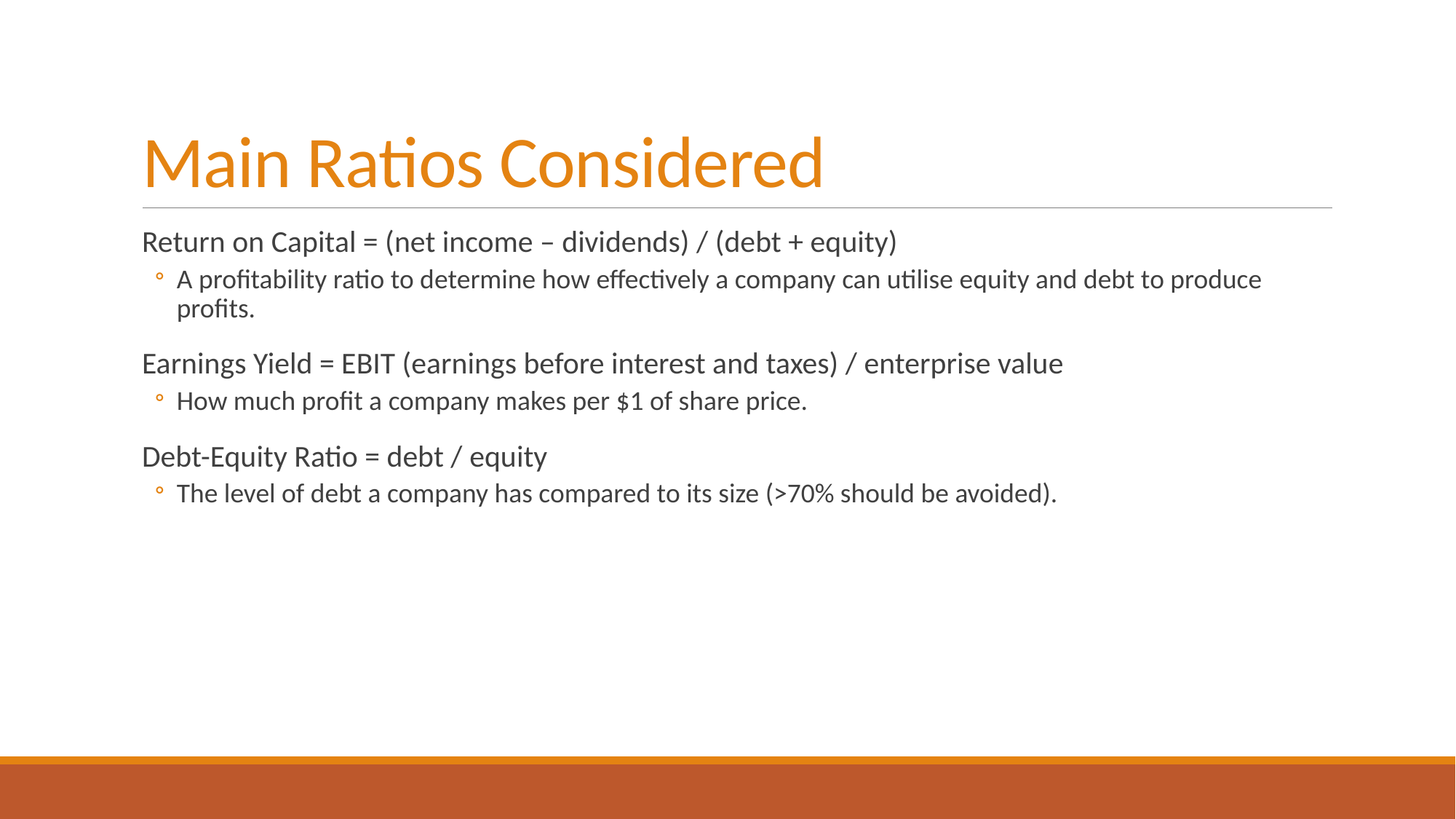

# Main Ratios Considered
Return on Capital = (net income – dividends) / (debt + equity)
A profitability ratio to determine how effectively a company can utilise equity and debt to produce profits.
Earnings Yield = EBIT (earnings before interest and taxes) / enterprise value
How much profit a company makes per $1 of share price.
Debt-Equity Ratio = debt / equity
The level of debt a company has compared to its size (>70% should be avoided).